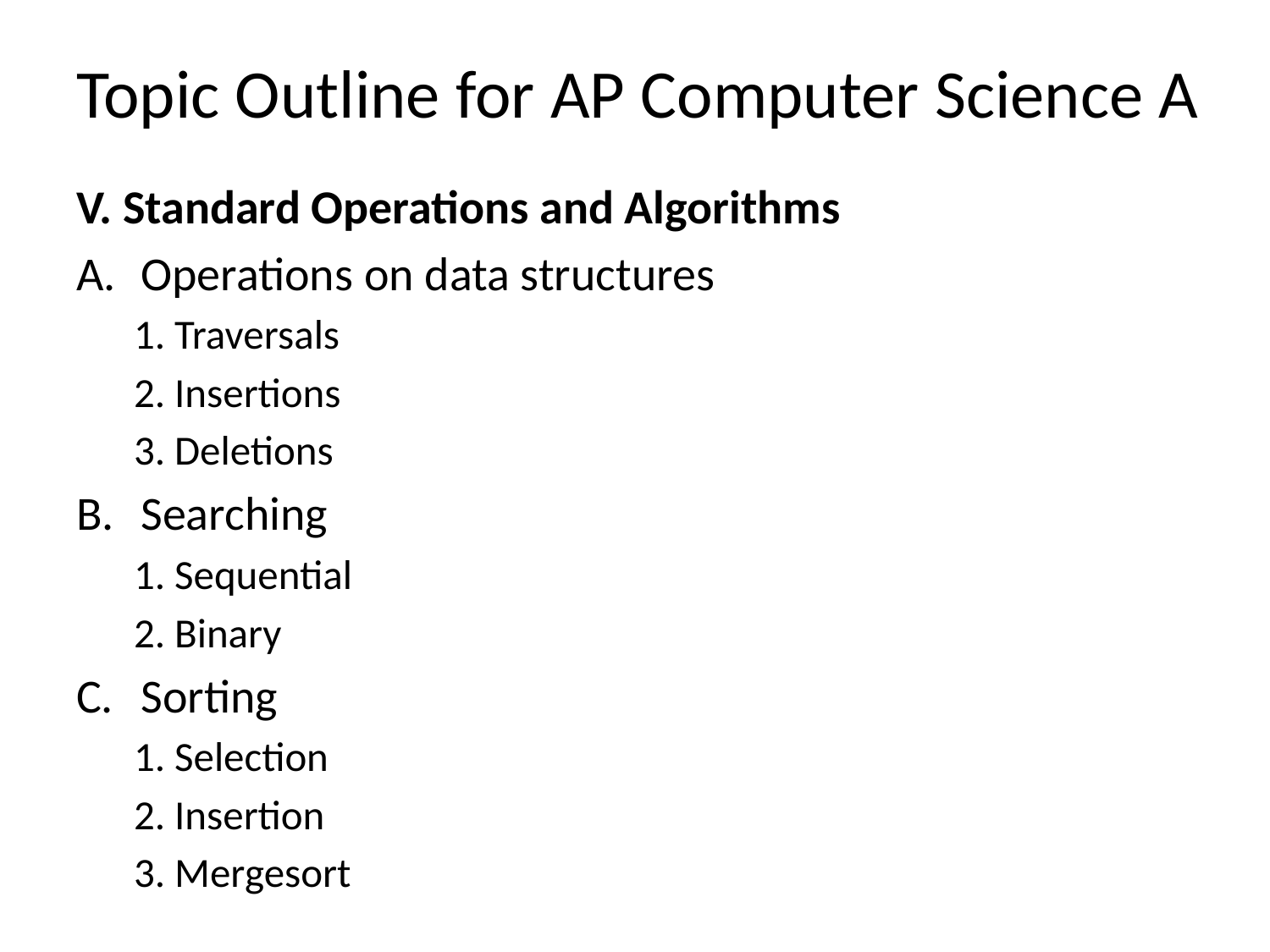

# Topic Outline for AP Computer Science A
V. Standard Operations and Algorithms
Operations on data structures
1. Traversals
2. Insertions
3. Deletions
Searching
1. Sequential
2. Binary
Sorting
1. Selection
2. Insertion
3. Mergesort